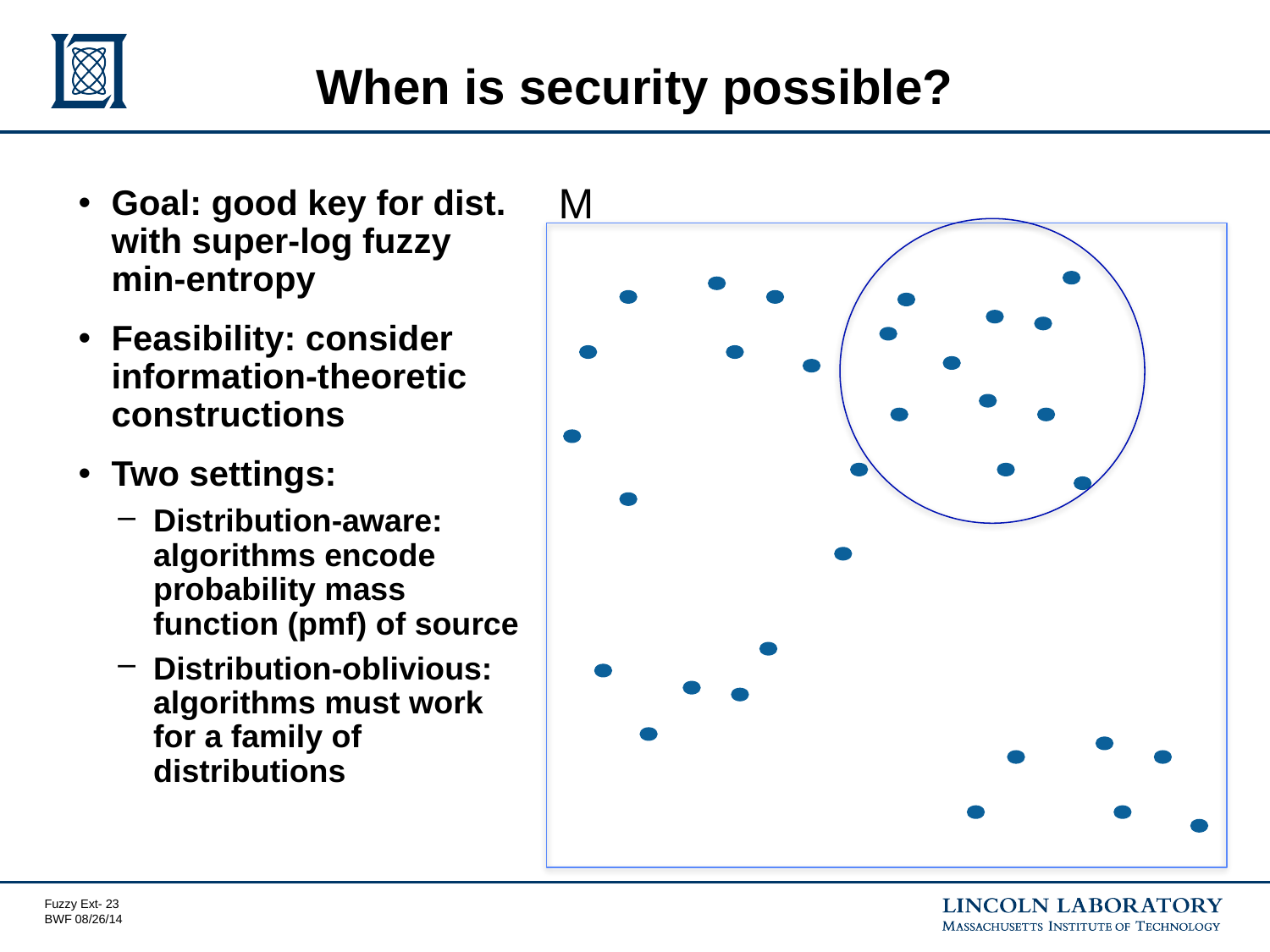

# When is security possible?
M
Goal: good key for dist. with super-log fuzzy min-entropy
Feasibility: consider information-theoretic constructions
Two settings:
Distribution-aware: algorithms encode probability mass function (pmf) of source
Distribution-oblivious:
algorithms must work for a family of distributions